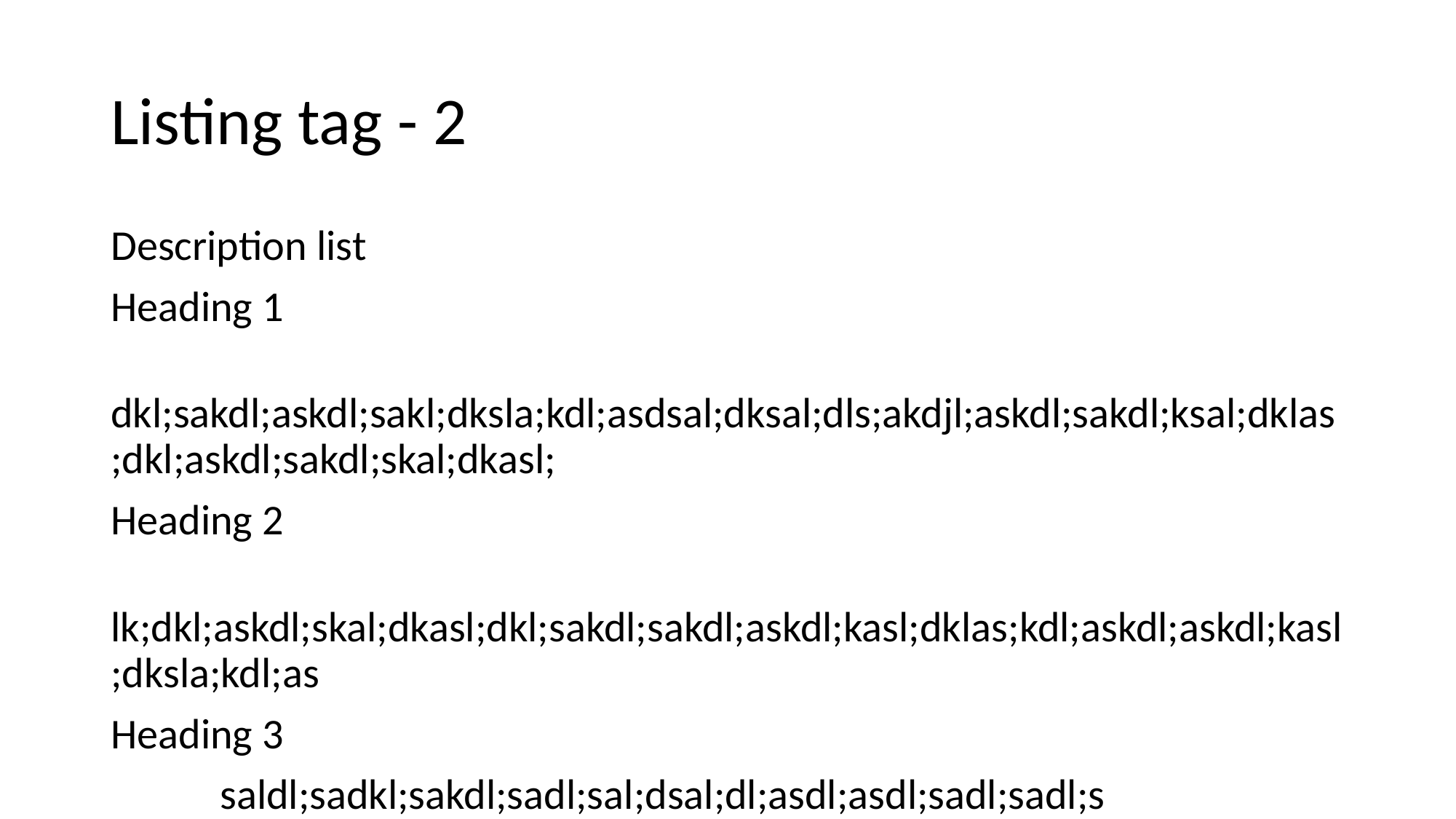

# Listing tag - 2
Description list
Heading 1
	dkl;sakdl;askdl;sakl;dksla;kdl;asdsal;dksal;dls;akdjl;askdl;sakdl;ksal;dklas;dkl;askdl;sakdl;skal;dkasl;
Heading 2
	lk;dkl;askdl;skal;dkasl;dkl;sakdl;sakdl;askdl;kasl;dklas;kdl;askdl;askdl;kasl;dksla;kdl;as
Heading 3
	saldl;sadkl;sakdl;sadl;sal;dsal;dl;asdl;asdl;sadl;sadl;s